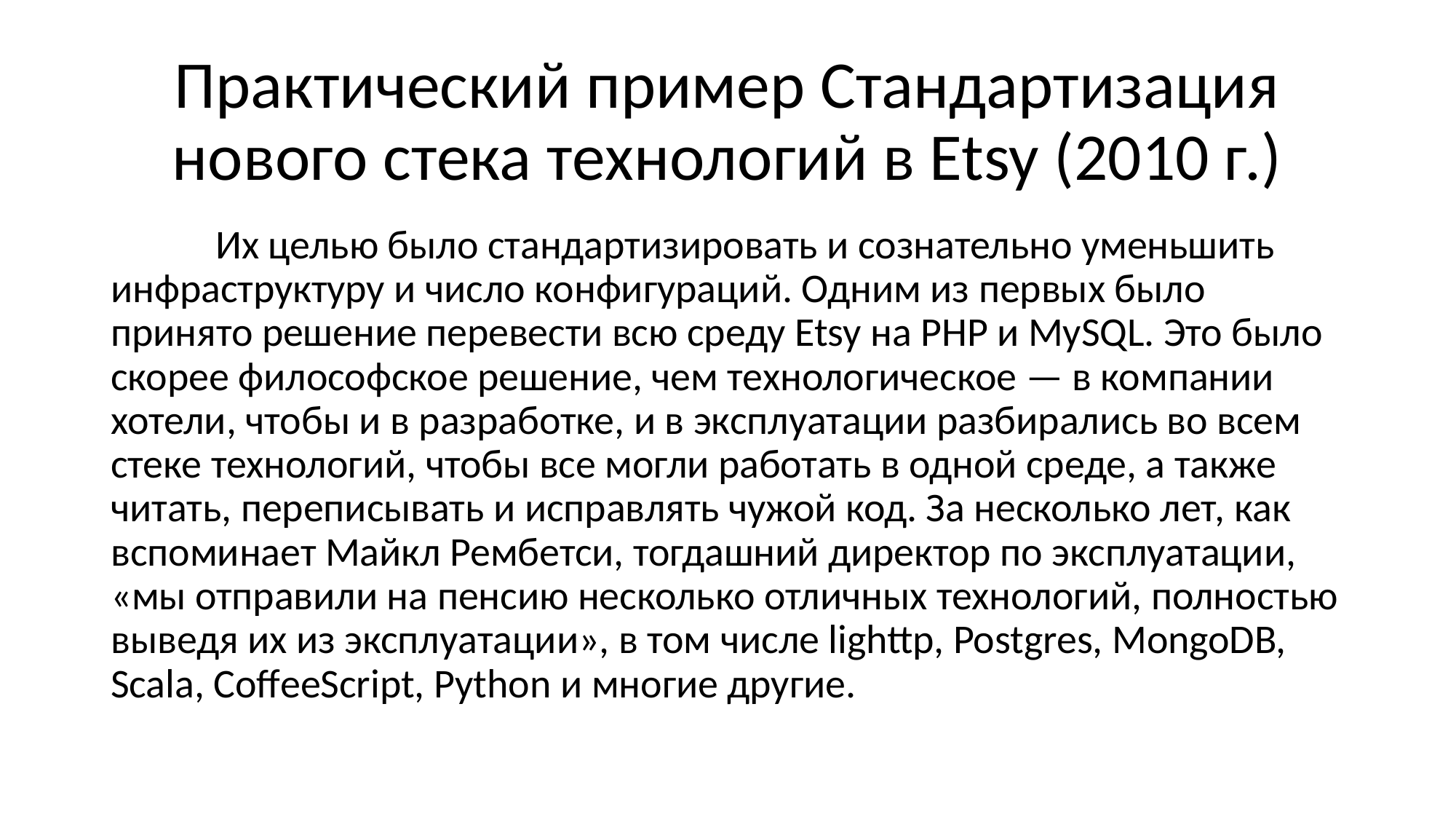

# Практический пример Стандартизация нового стека технологий в Etsy (2010 г.)
	Их целью было стандартизировать и сознательно уменьшить инфраструктуру и число конфигураций. Одним из первых было принято решение перевести всю среду Etsy на PHP и MySQL. Это было скорее философское решение, чем технологическое — в компании хотели, чтобы и в разработке, и в эксплуатации разбирались во всем стеке технологий, чтобы все могли работать в одной среде, а также читать, переписывать и исправлять чужой код. За несколько лет, как вспоминает Майкл Рембетси, тогдашний директор по эксплуатации, «мы отправили на пенсию несколько отличных технологий, полностью выведя их из эксплуатации», в том числе lighttp, Postgres, MongoDB, Scala, CoffeeScript, Python и многие другие.